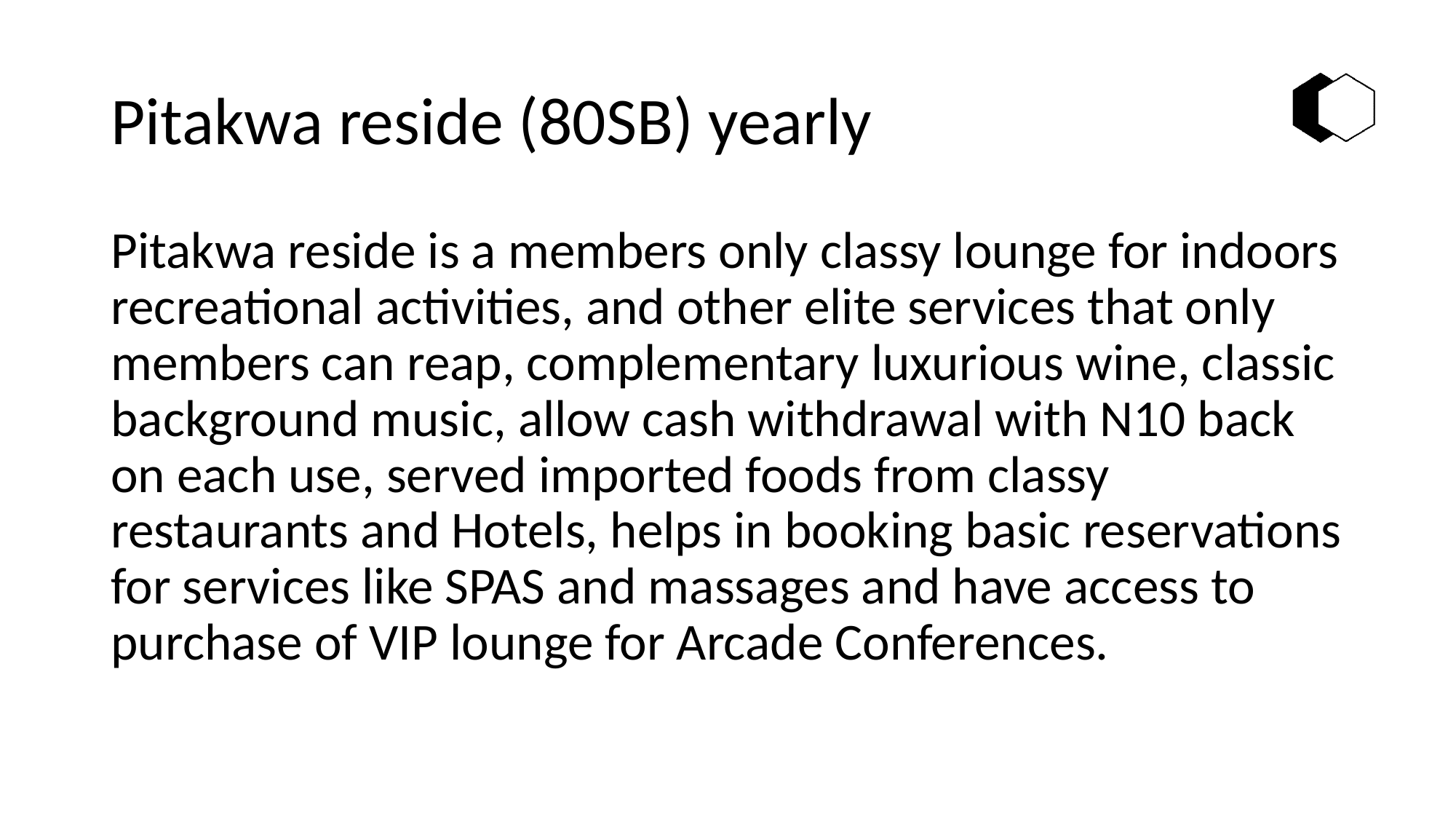

# Pitakwa reside (80SB) yearly
Pitakwa reside is a members only classy lounge for indoors recreational activities, and other elite services that only members can reap, complementary luxurious wine, classic background music, allow cash withdrawal with N10 back on each use, served imported foods from classy restaurants and Hotels, helps in booking basic reservations for services like SPAS and massages and have access to purchase of VIP lounge for Arcade Conferences.